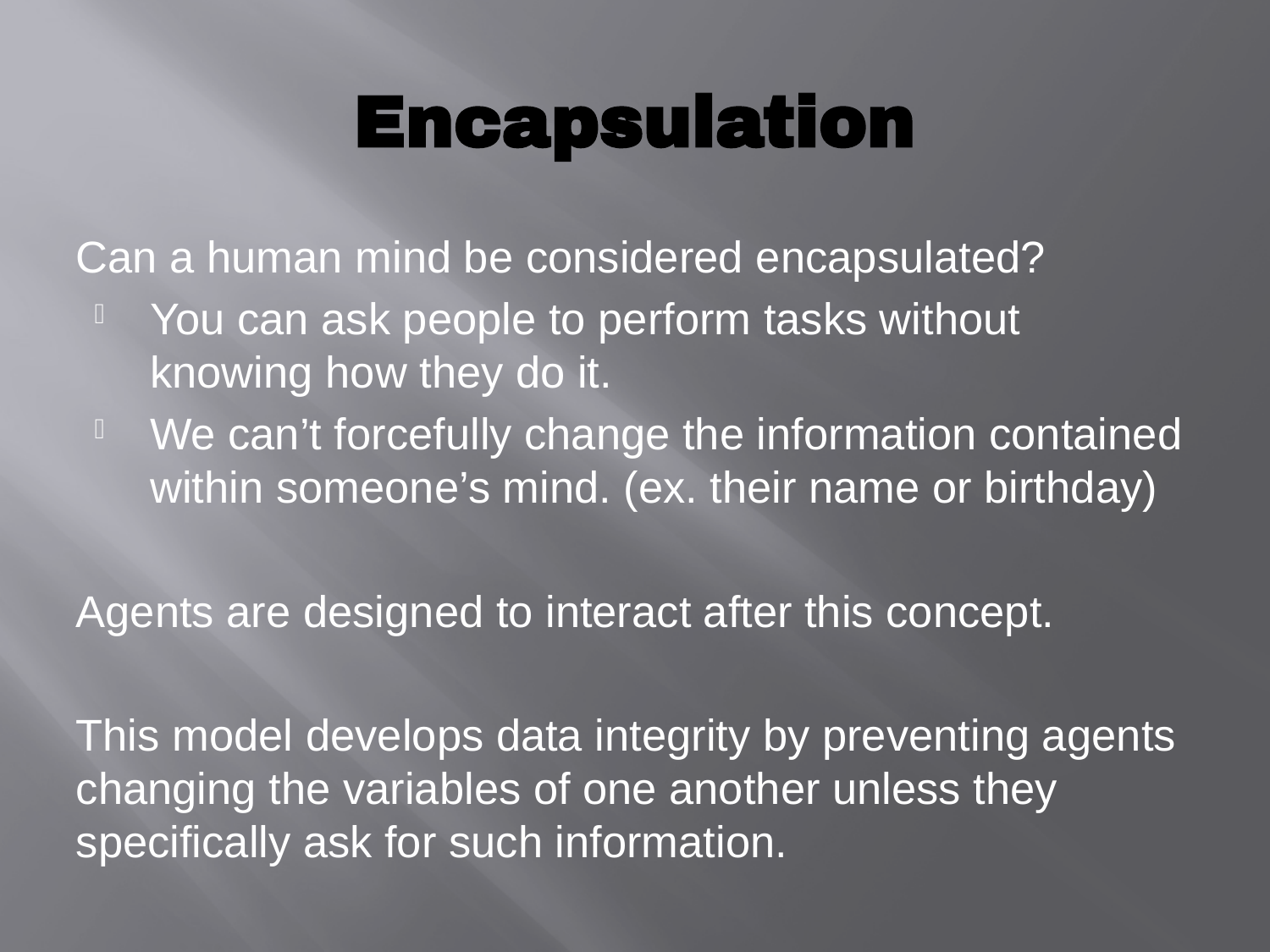

# Encapsulation
Can a human mind be considered encapsulated?
You can ask people to perform tasks without knowing how they do it.
We can’t forcefully change the information contained within someone’s mind. (ex. their name or birthday)

Agents are designed to interact after this concept.

This model develops data integrity by preventing agents changing the variables of one another unless they specifically ask for such information.